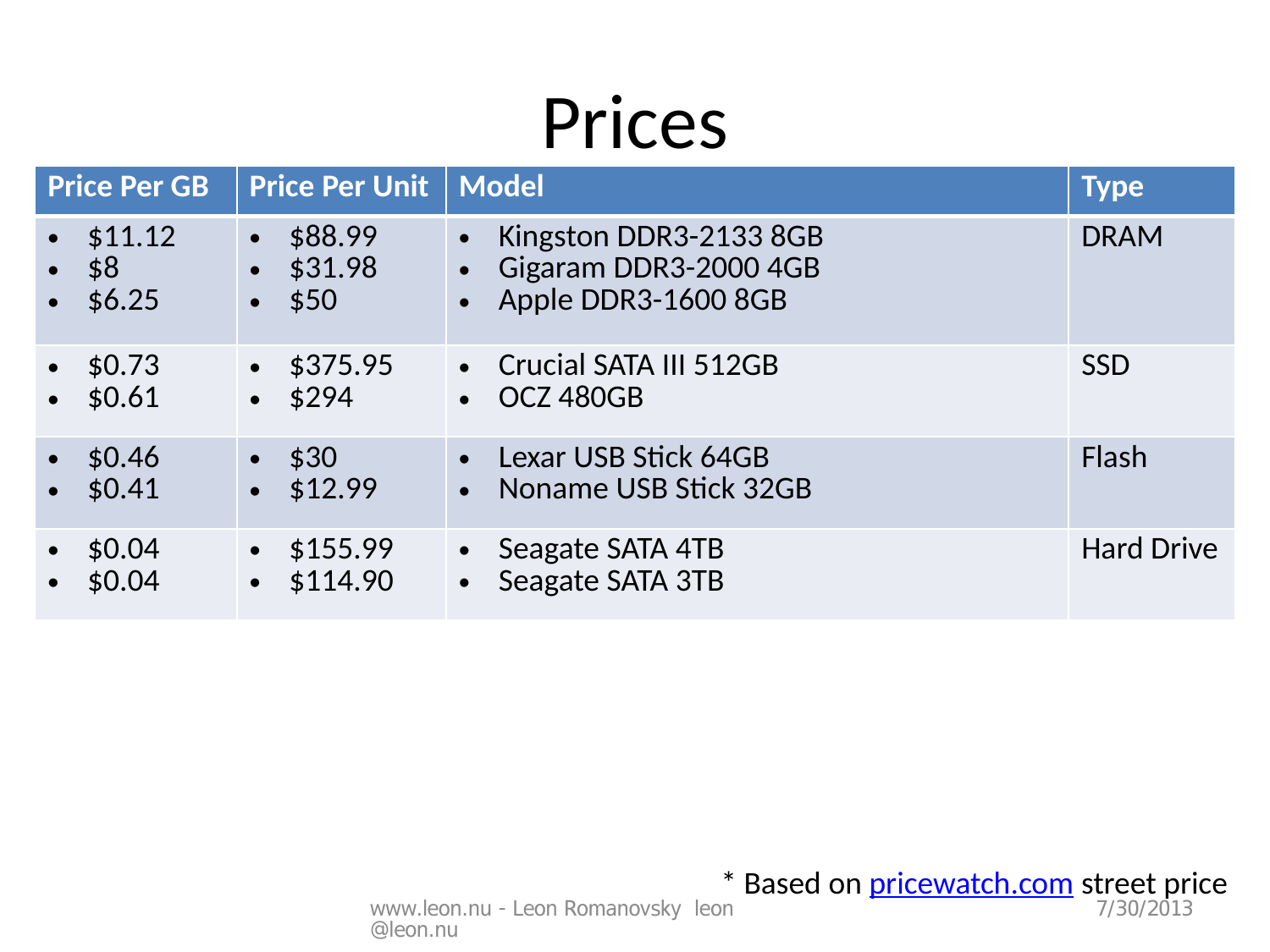

# Prices
| Price Per GB | Price Per Unit | Model | Type |
| --- | --- | --- | --- |
| $11.12 $8 $6.25 | $88.99 $31.98 $50 | Kingston DDR3-2133 8GB Gigaram DDR3-2000 4GB Apple DDR3-1600 8GB | DRAM |
| $0.73 $0.61 | $375.95 $294 | Crucial SATA III 512GB OCZ 480GB | SSD |
| $0.46 $0.41 | $30 $12.99 | Lexar USB Stick 64GB Noname USB Stick 32GB | Flash |
| $0.04 $0.04 | $155.99 $114.90 | Seagate SATA 4TB Seagate SATA 3TB | Hard Drive |
* Based on pricewatch.com street price
www.leon.nu - Leon Romanovsky  leon@leon.nu
7/30/2013